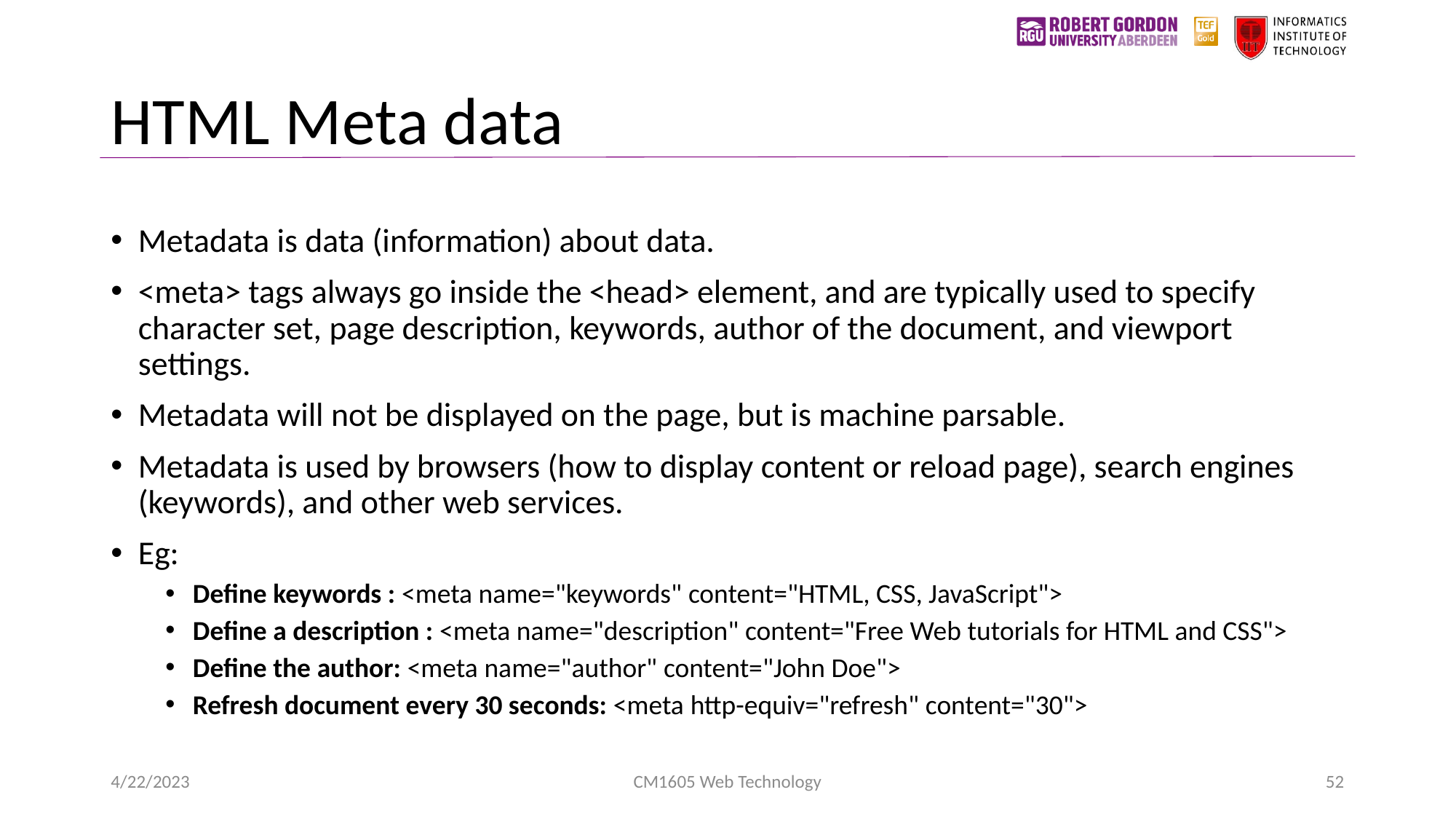

# HTML Meta data
Metadata is data (information) about data.
<meta> tags always go inside the <head> element, and are typically used to specify character set, page description, keywords, author of the document, and viewport settings.
Metadata will not be displayed on the page, but is machine parsable.
Metadata is used by browsers (how to display content or reload page), search engines (keywords), and other web services.
Eg:
Define keywords : <meta name="keywords" content="HTML, CSS, JavaScript">
Define a description : <meta name="description" content="Free Web tutorials for HTML and CSS">
Define the author: <meta name="author" content="John Doe">
Refresh document every 30 seconds: <meta http-equiv="refresh" content="30">

4/22/2023
CM1605 Web Technology
52